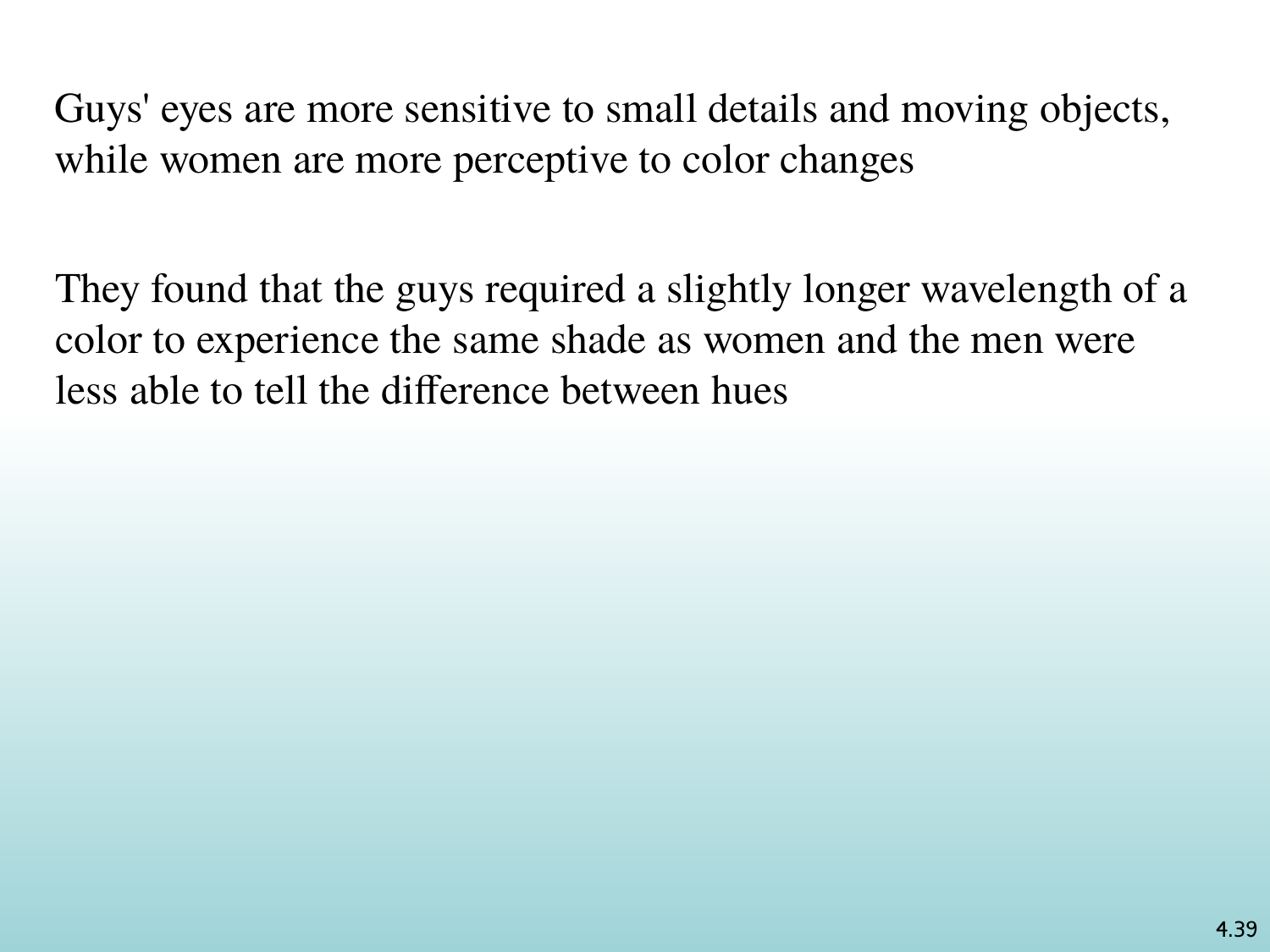

Guys' eyes are more sensitive to small details and moving objects, while women are more perceptive to color changes
They found that the guys required a slightly longer wavelength of a color to experience the same shade as women and the men were less able to tell the difference between hues
4.39